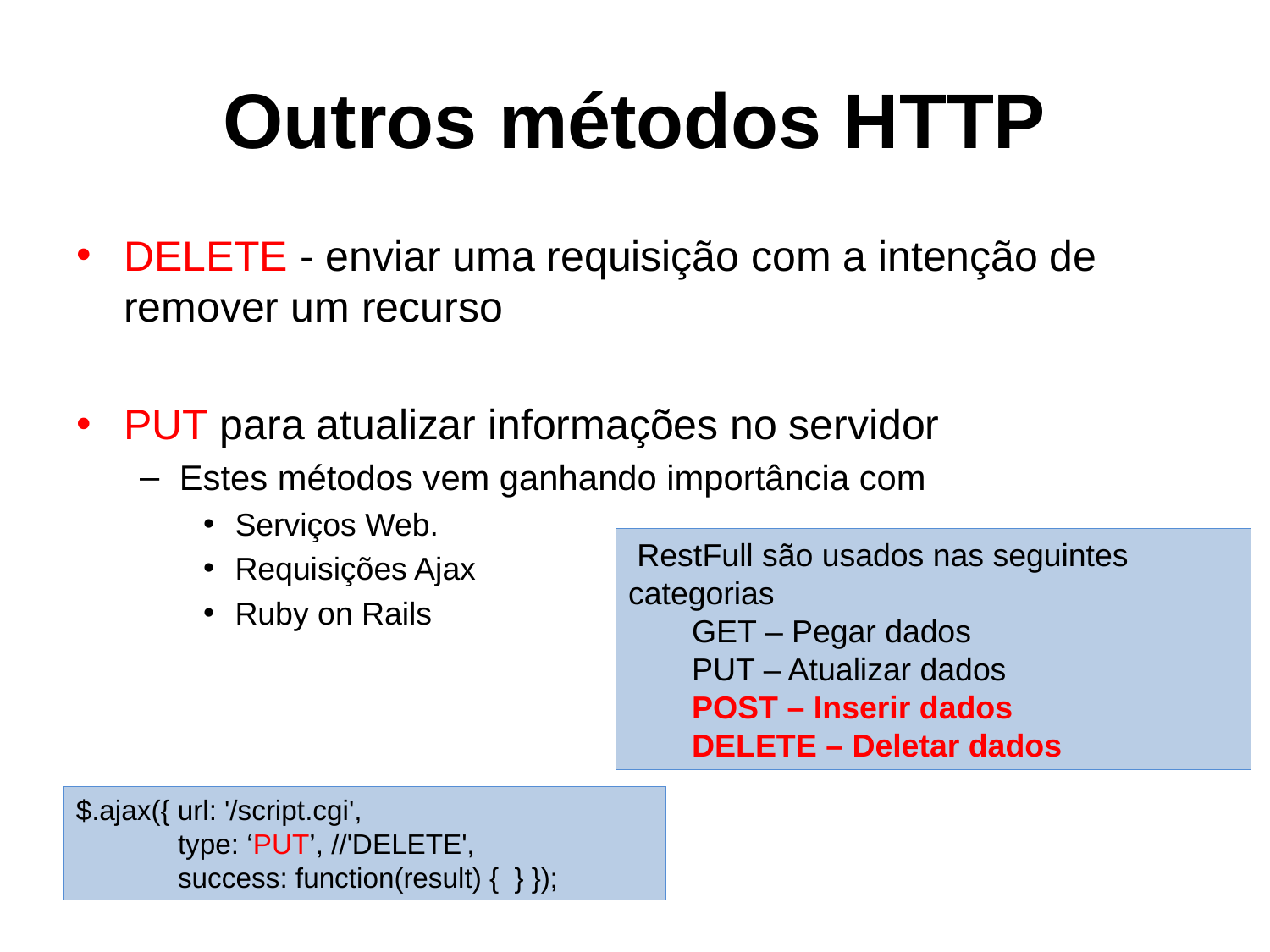

# Outros métodos HTTP
DELETE - enviar uma requisição com a intenção de remover um recurso

PUT para atualizar informações no servidor
Estes métodos vem ganhando importância com
Serviços Web.
Requisições Ajax
Ruby on Rails
 RestFull são usados nas seguintes categorias
GET – Pegar dados
PUT – Atualizar dados
POST – Inserir dados
DELETE – Deletar dados
$.ajax({ url: '/script.cgi',
             type: ‘PUT’, //'DELETE',
             success: function(result) {  } });